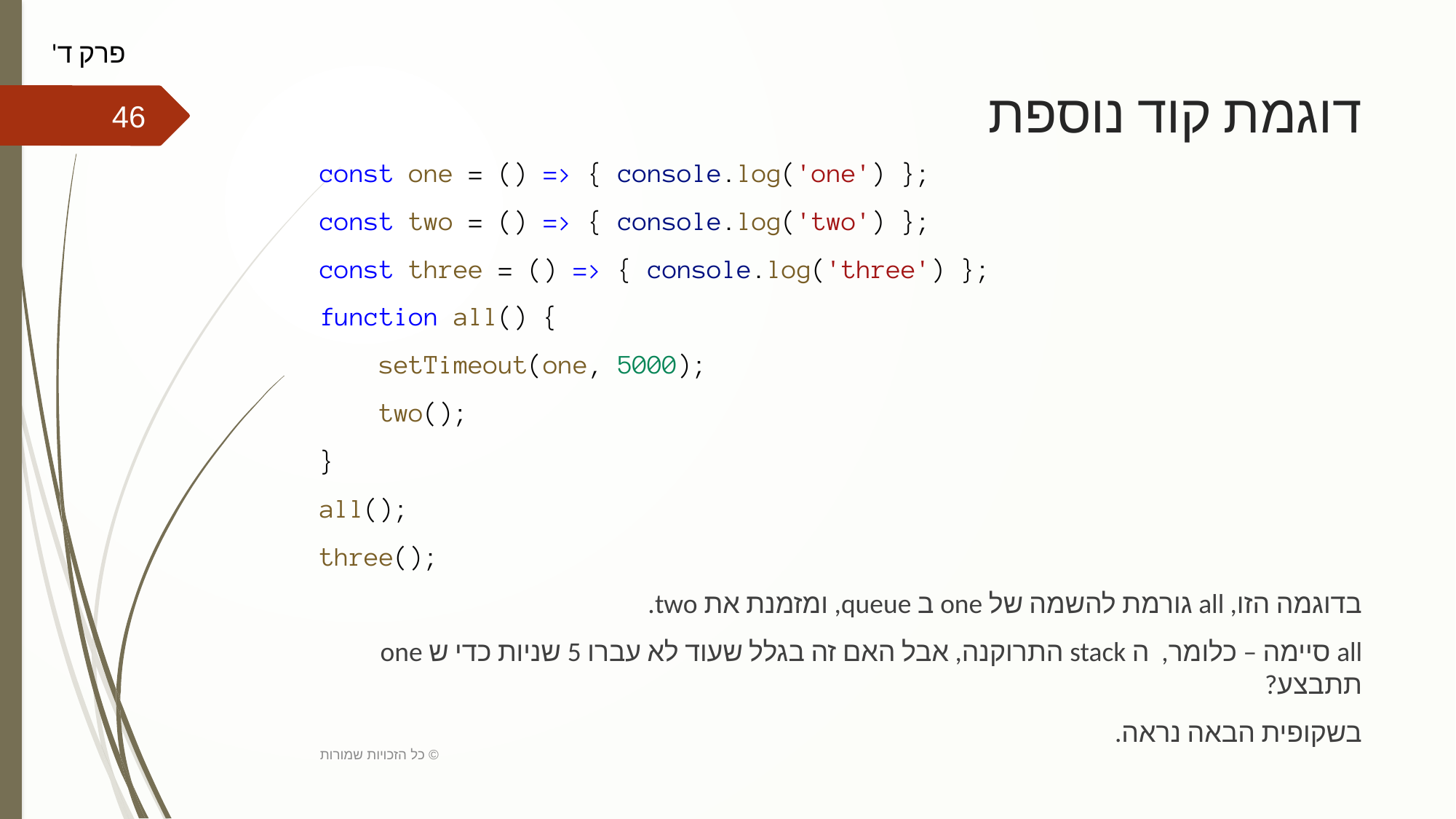

פרק ד'
# דוגמת קוד נוספת
46
const one = () => { console.log('one') };
const two = () => { console.log('two') };
const three = () => { console.log('three') };
function all() {
    setTimeout(one, 5000);
    two();
}
all();
three();
בדוגמה הזו, all גורמת להשמה של one ב queue, ומזמנת את two.
all סיימה – כלומר,  ה stack התרוקנה, אבל האם זה בגלל שעוד לא עברו 5 שניות כדי ש one תתבצע?
בשקופית הבאה נראה.
כל הזכויות שמורות ©